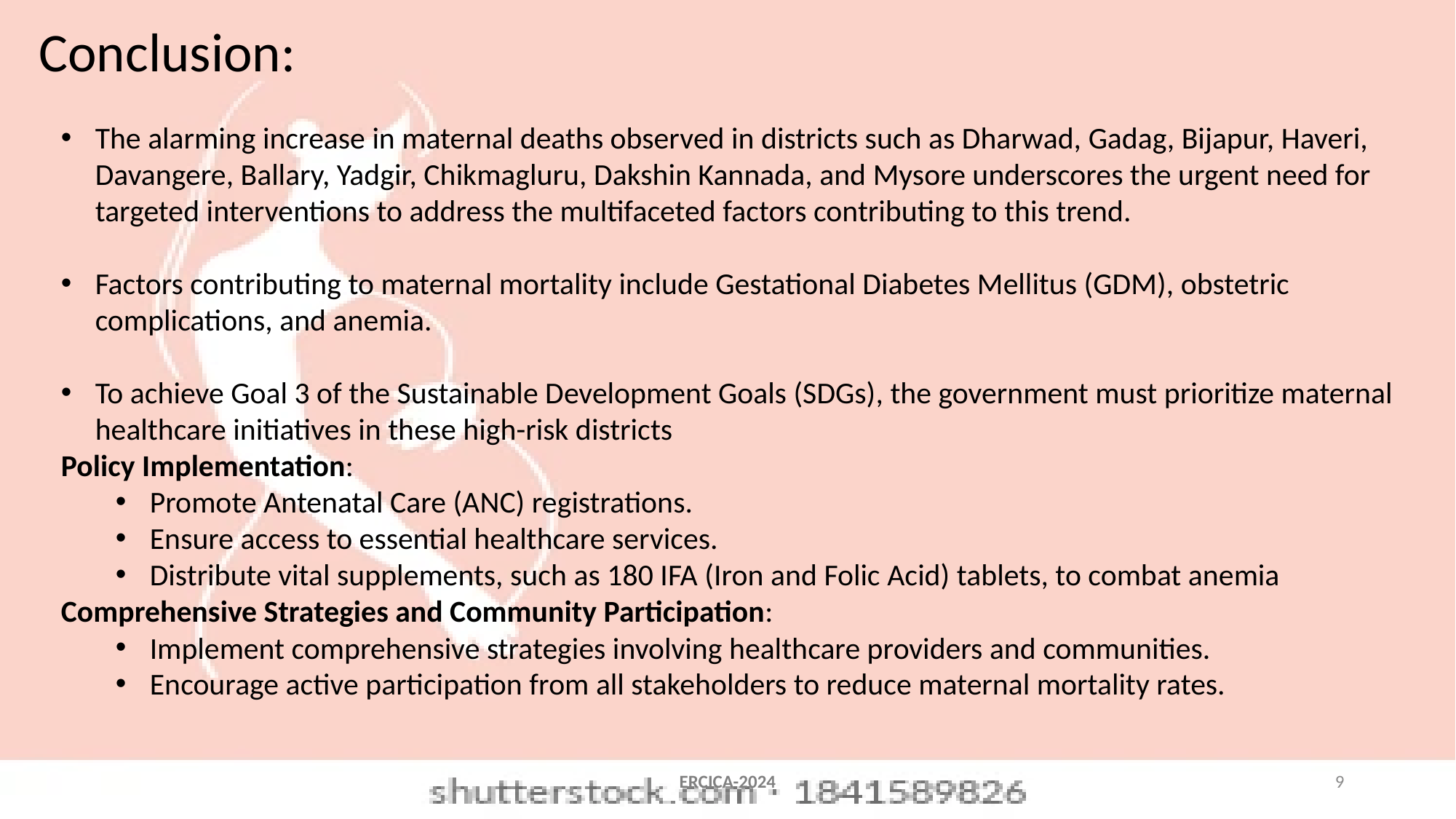

Conclusion:
The alarming increase in maternal deaths observed in districts such as Dharwad, Gadag, Bijapur, Haveri, Davangere, Ballary, Yadgir, Chikmagluru, Dakshin Kannada, and Mysore underscores the urgent need for targeted interventions to address the multifaceted factors contributing to this trend.

Factors contributing to maternal mortality include Gestational Diabetes Mellitus (GDM), obstetric complications, and anemia.

To achieve Goal 3 of the Sustainable Development Goals (SDGs), the government must prioritize maternal healthcare initiatives in these high-risk districts
Policy Implementation:
Promote Antenatal Care (ANC) registrations.
Ensure access to essential healthcare services.
Distribute vital supplements, such as 180 IFA (Iron and Folic Acid) tablets, to combat anemia
Comprehensive Strategies and Community Participation:
Implement comprehensive strategies involving healthcare providers and communities.
Encourage active participation from all stakeholders to reduce maternal mortality rates.

ERCICA-2024
9